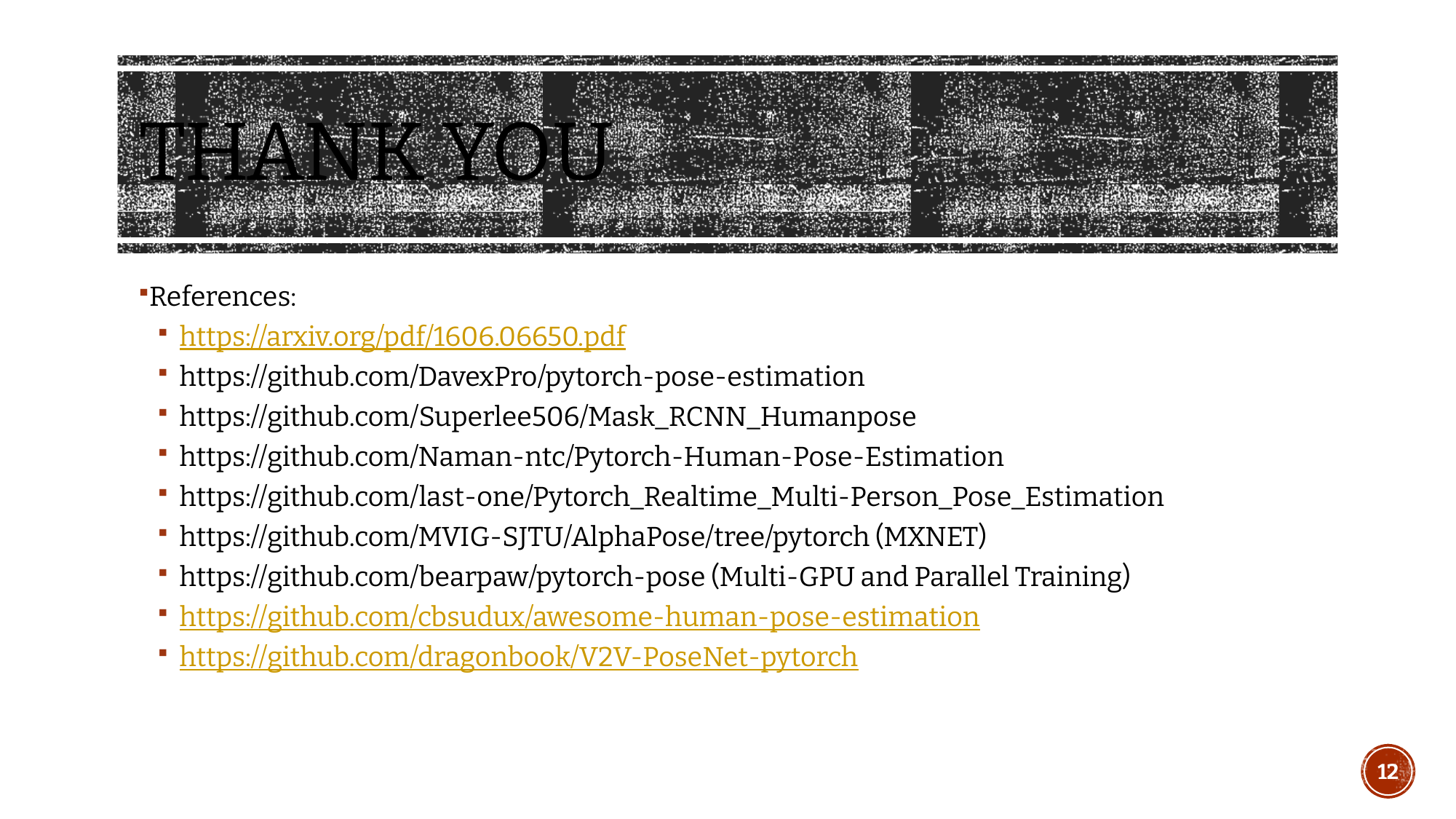

# Thank You

References:
https://arxiv.org/pdf/1606.06650.pdf
https://github.com/DavexPro/pytorch-pose-estimation
https://github.com/Superlee506/Mask_RCNN_Humanpose
https://github.com/Naman-ntc/Pytorch-Human-Pose-Estimation
https://github.com/last-one/Pytorch_Realtime_Multi-Person_Pose_Estimation
https://github.com/MVIG-SJTU/AlphaPose/tree/pytorch (MXNET)
https://github.com/bearpaw/pytorch-pose (Multi-GPU and Parallel Training)
https://github.com/cbsudux/awesome-human-pose-estimation
https://github.com/dragonbook/V2V-PoseNet-pytorch

12